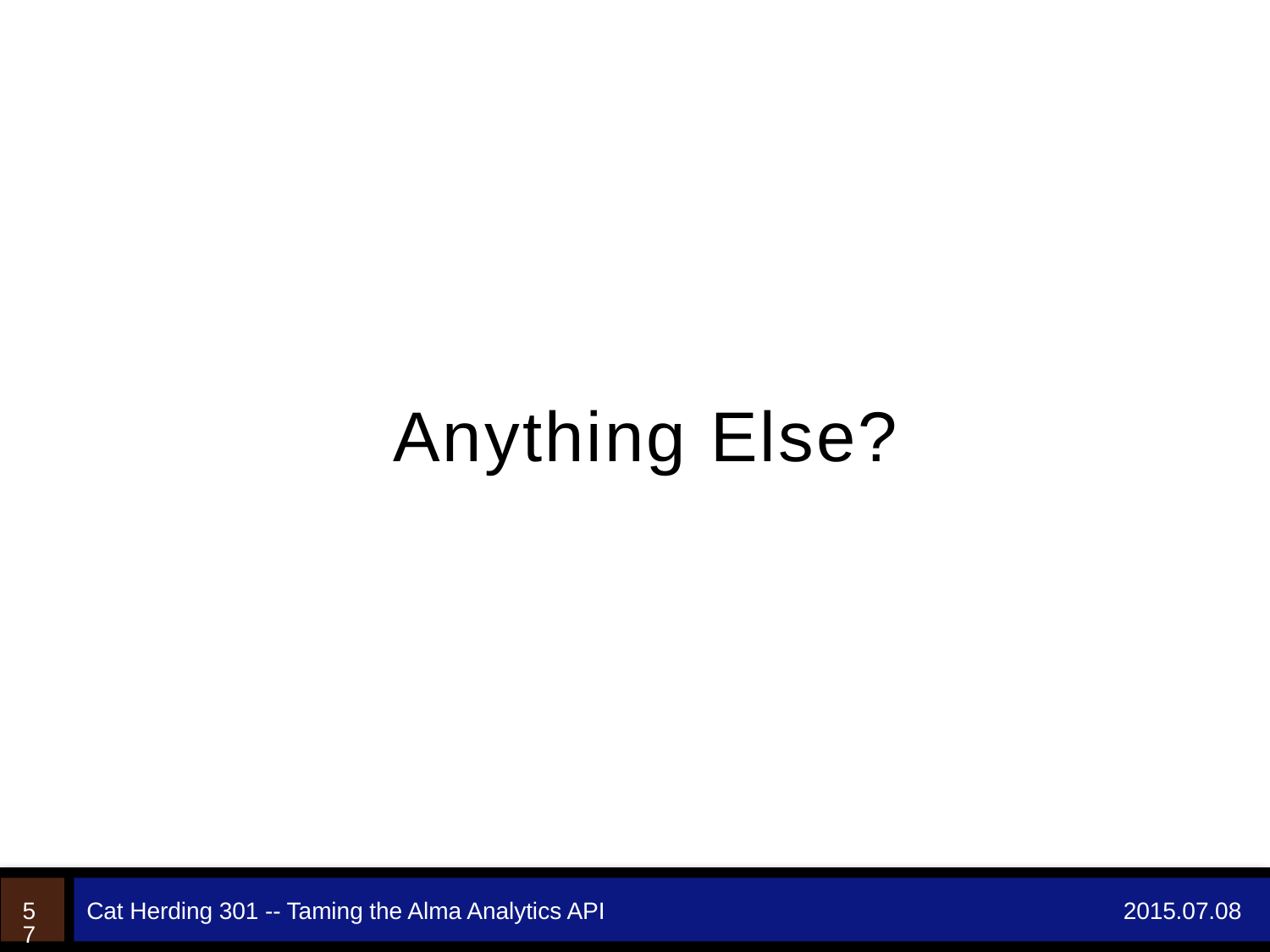

Anything Else?
57
Cat Herding 301 -- Taming the Alma Analytics API
2015.07.08